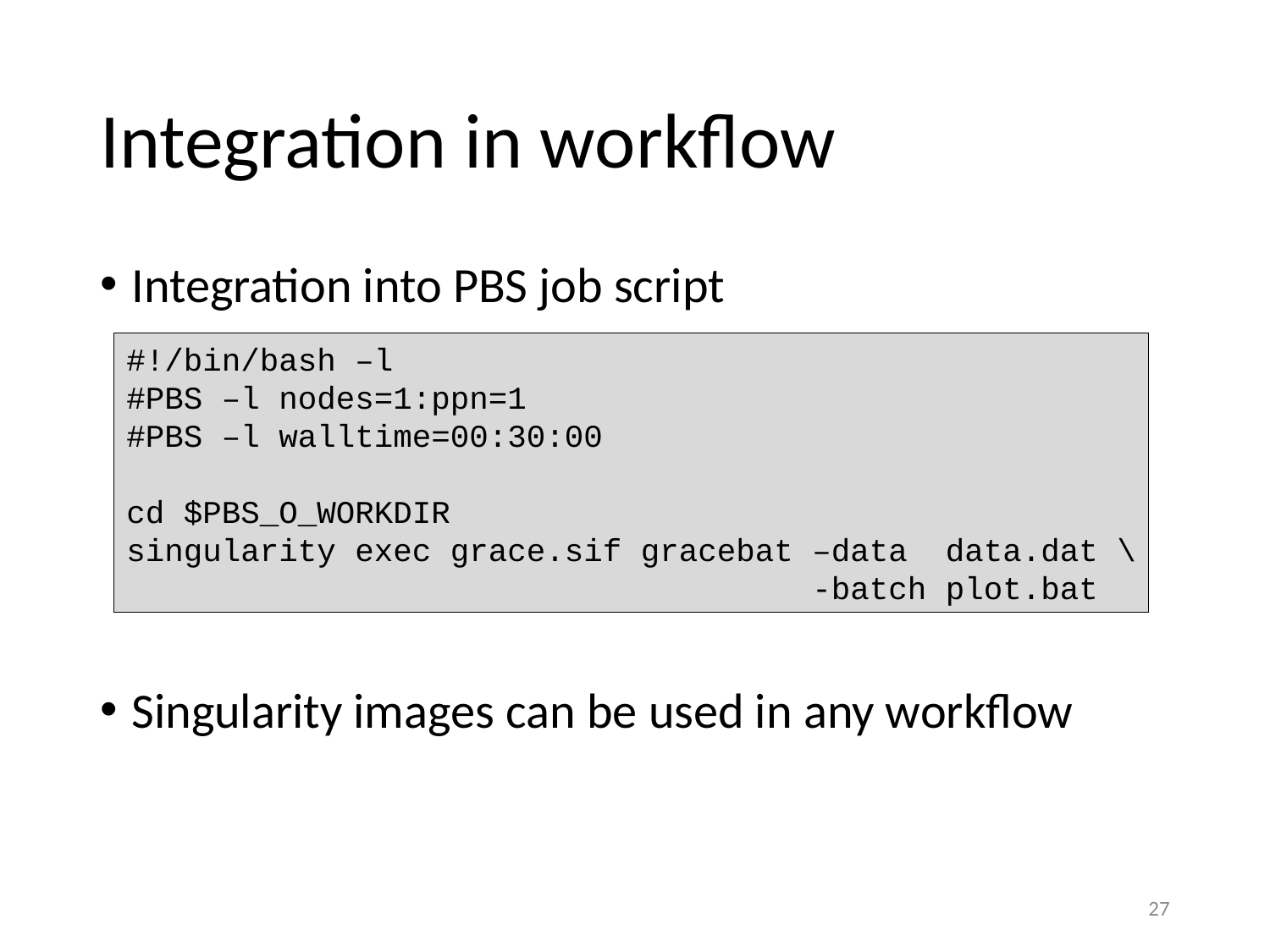

# Integration in workflow
Integration into PBS job script

Singularity images can be used in any workflow
#!/bin/bash –l
#PBS –l nodes=1:ppn=1
#PBS –l walltime=00:30:00

cd $PBS_O_WORKDIR
singularity exec grace.sif gracebat –data  data.dat \
                                    -batch plot.bat
27